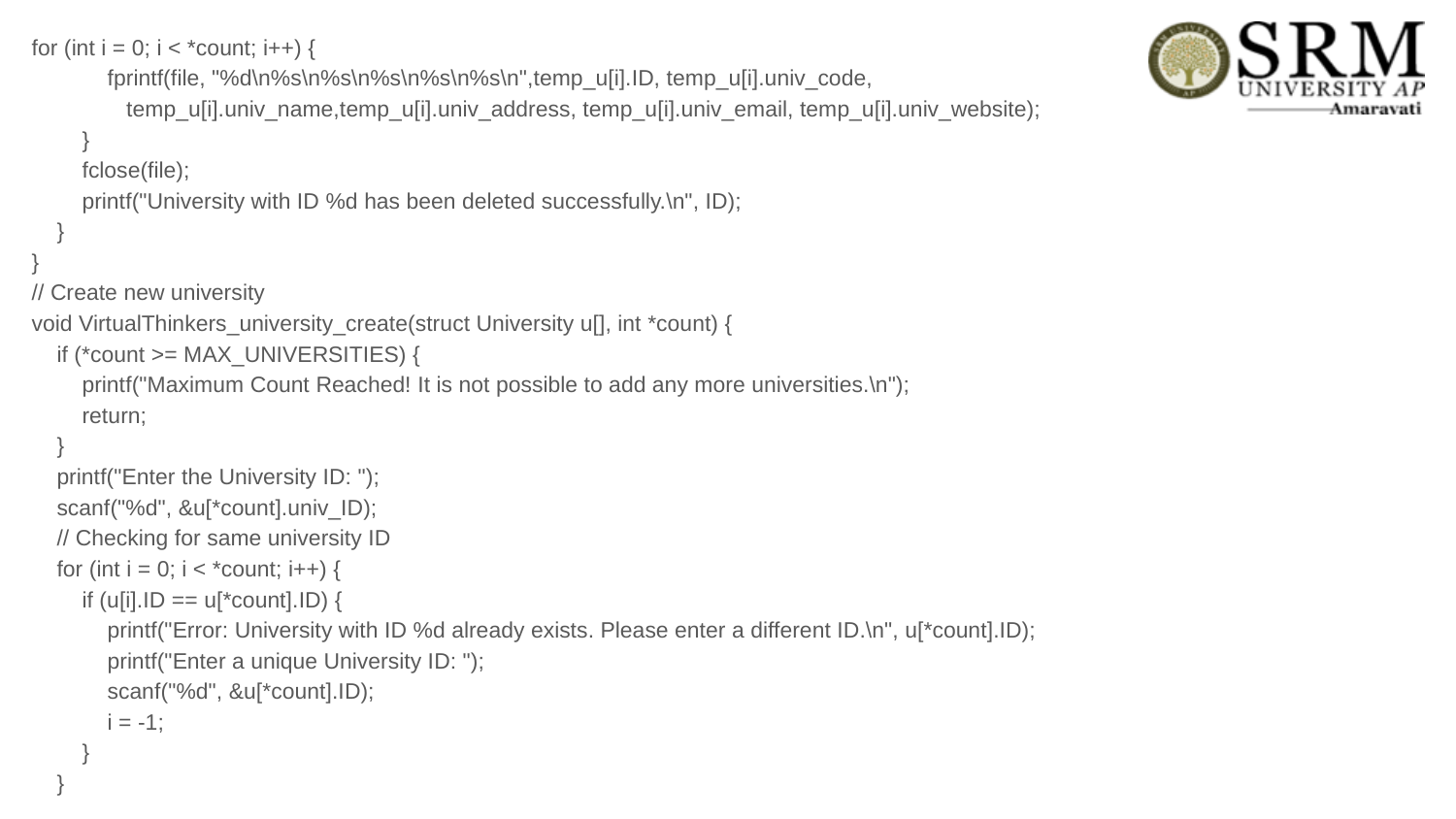

for (int i = 0; i < *count; i++) {
            fprintf(file, "%d\n%s\n%s\n%s\n%s\n%s\n",temp_u[i].ID, temp_u[i].univ_code,
               temp_u[i].univ_name,temp_u[i].univ_address, temp_u[i].univ_email, temp_u[i].univ_website);
        }
        fclose(file);
        printf("University with ID %d has been deleted successfully.\n", ID);
    }
}
// Create new university
void VirtualThinkers_university_create(struct University u[], int *count) {
    if (*count >= MAX_UNIVERSITIES) {
        printf("Maximum Count Reached! It is not possible to add any more universities.\n");
        return;
    }
    printf("Enter the University ID: ");
    scanf("%d", &u[*count].univ_ID);
    // Checking for same university ID
    for (int i = 0; i < *count; i++) {
        if (u[i].ID == u[*count].ID) {
            printf("Error: University with ID %d already exists. Please enter a different ID.\n", u[*count].ID);
            printf("Enter a unique University ID: ");
            scanf("%d", &u[*count].ID);
            i = -1;
        }
    }